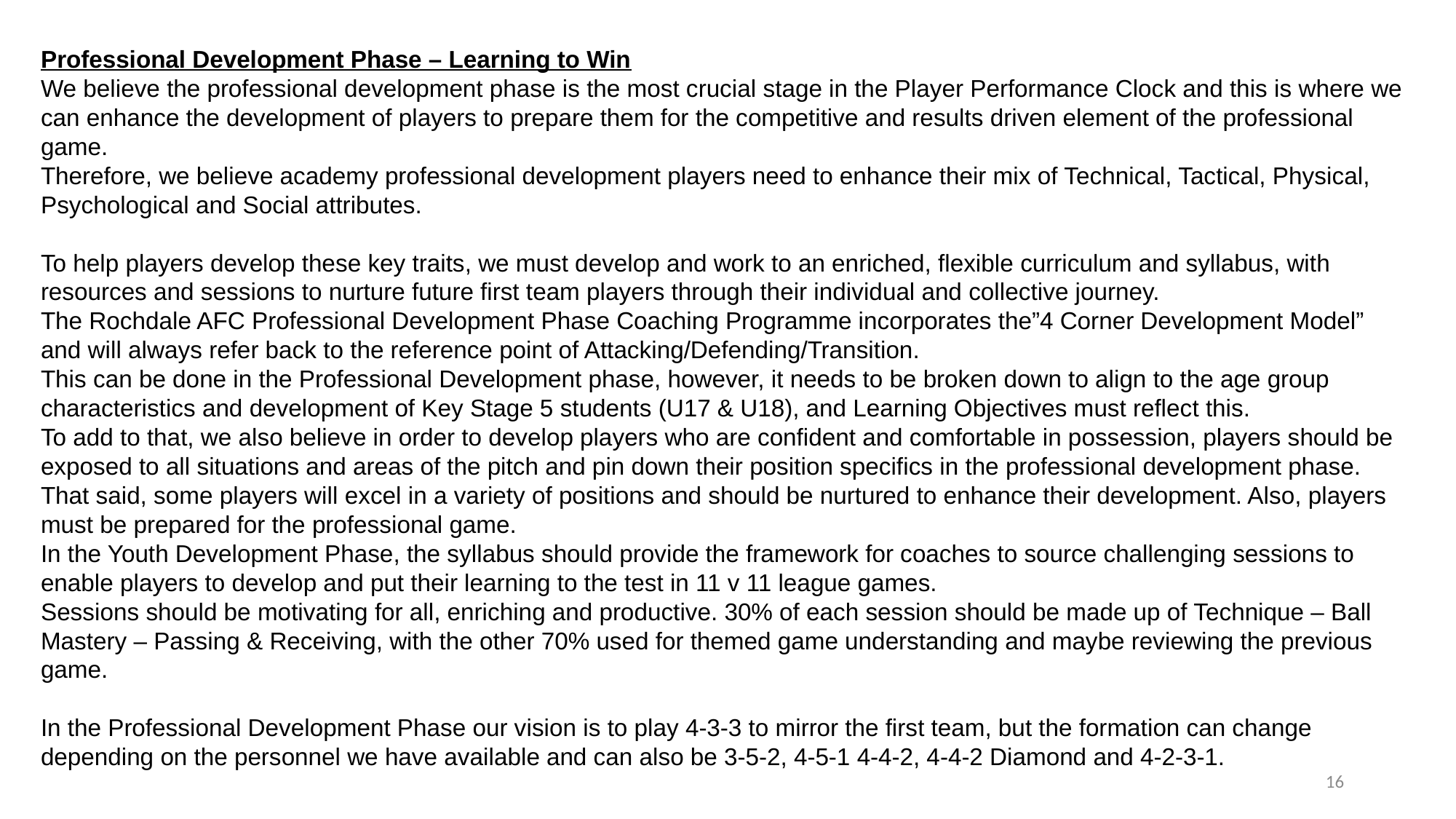

Professional Development Phase – Learning to Win
We believe the professional development phase is the most crucial stage in the Player Performance Clock and this is where we can enhance the development of players to prepare them for the competitive and results driven element of the professional game.
Therefore, we believe academy professional development players need to enhance their mix of Technical, Tactical, Physical, Psychological and Social attributes.

To help players develop these key traits, we must develop and work to an enriched, flexible curriculum and syllabus, with resources and sessions to nurture future first team players through their individual and collective journey.
The Rochdale AFC Professional Development Phase Coaching Programme incorporates the”4 Corner Development Model” and will always refer back to the reference point of Attacking/Defending/Transition.
This can be done in the Professional Development phase, however, it needs to be broken down to align to the age group characteristics and development of Key Stage 5 students (U17 & U18), and Learning Objectives must reflect this.
To add to that, we also believe in order to develop players who are confident and comfortable in possession, players should be exposed to all situations and areas of the pitch and pin down their position specifics in the professional development phase. That said, some players will excel in a variety of positions and should be nurtured to enhance their development. Also, players must be prepared for the professional game.
In the Youth Development Phase, the syllabus should provide the framework for coaches to source challenging sessions to enable players to develop and put their learning to the test in 11 v 11 league games.
Sessions should be motivating for all, enriching and productive. 30% of each session should be made up of Technique – Ball Mastery – Passing & Receiving, with the other 70% used for themed game understanding and maybe reviewing the previous game.

In the Professional Development Phase our vision is to play 4-3-3 to mirror the first team, but the formation can change depending on the personnel we have available and can also be 3-5-2, 4-5-1 4-4-2, 4-4-2 Diamond and 4-2-3-1.

16